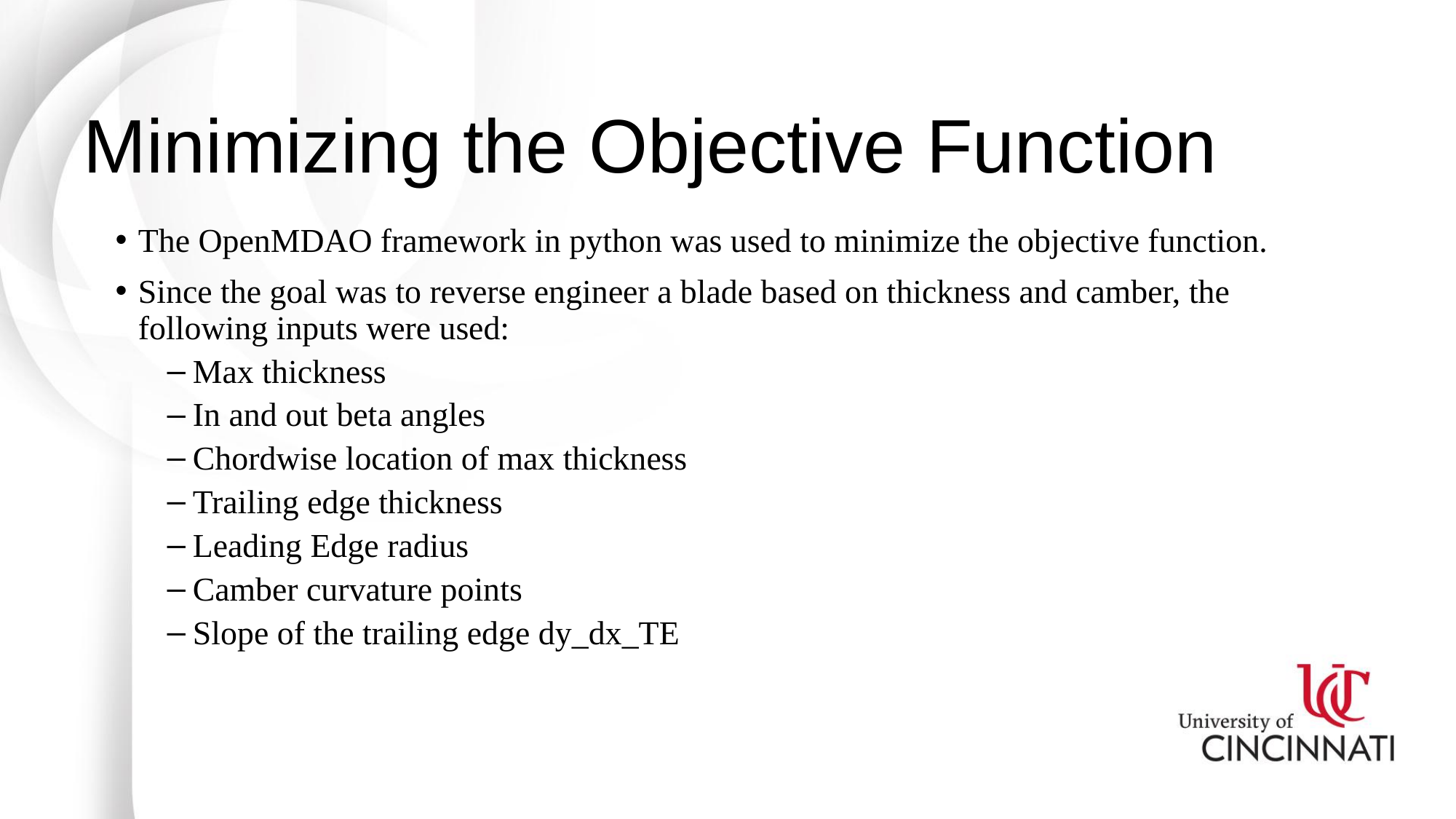

# Minimizing the Objective Function
The OpenMDAO framework in python was used to minimize the objective function.
Since the goal was to reverse engineer a blade based on thickness and camber, the following inputs were used:
Max thickness
In and out beta angles
Chordwise location of max thickness
Trailing edge thickness
Leading Edge radius
Camber curvature points
Slope of the trailing edge dy_dx_TE